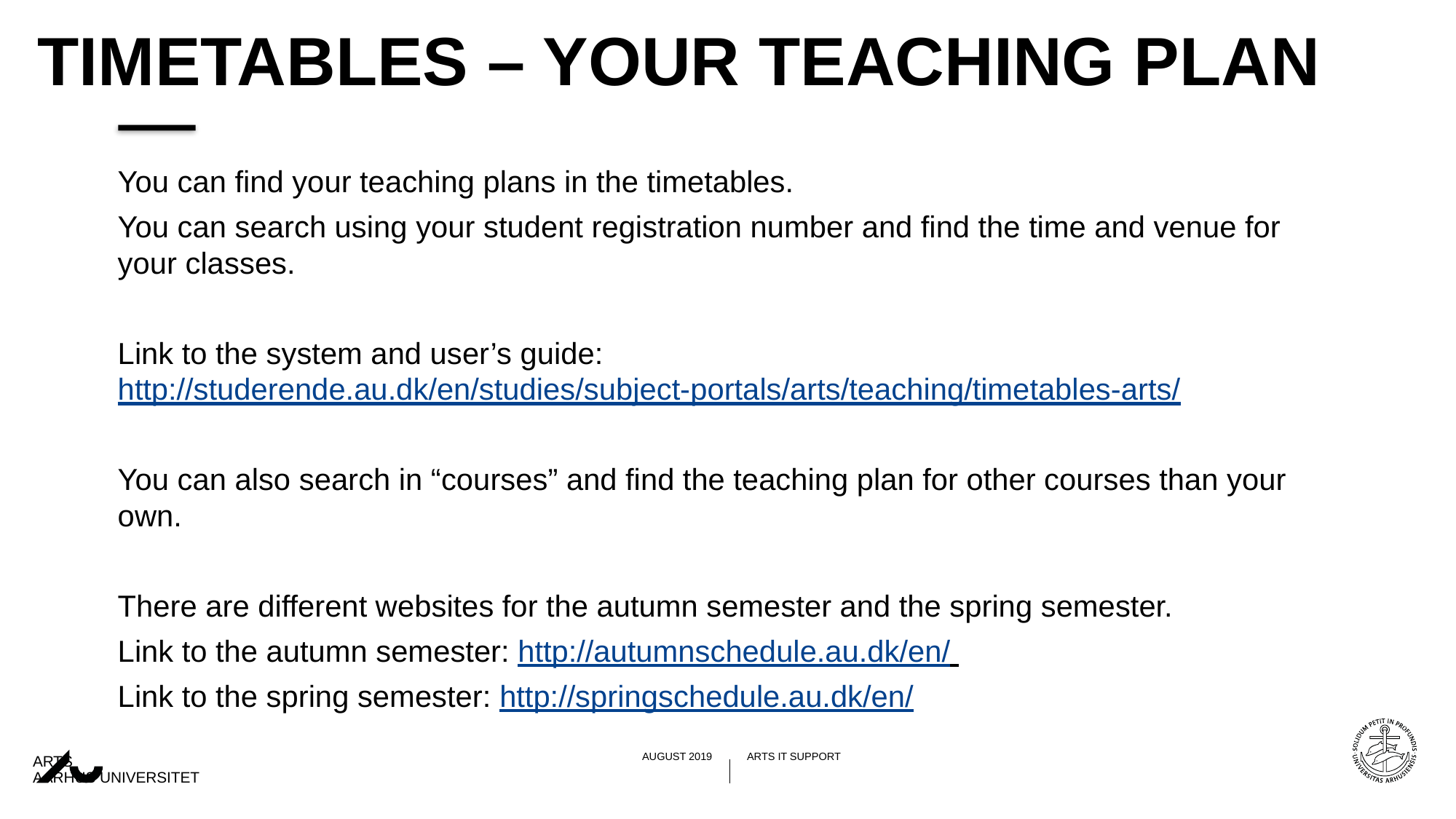

# TIMEtables – your teaching plan
You can find your teaching plans in the timetables.
You can search using your student registration number and find the time and venue for your classes.

Link to the system and user’s guide: http://studerende.au.dk/en/studies/subject-portals/arts/teaching/timetables-arts/

You can also search in “courses” and find the teaching plan for other courses than your own.

There are different websites for the autumn semester and the spring semester.
Link to the autumn semester: http://autumnschedule.au.dk/en/
Link to the spring semester: http://springschedule.au.dk/en/

16/08/201923-08-2017